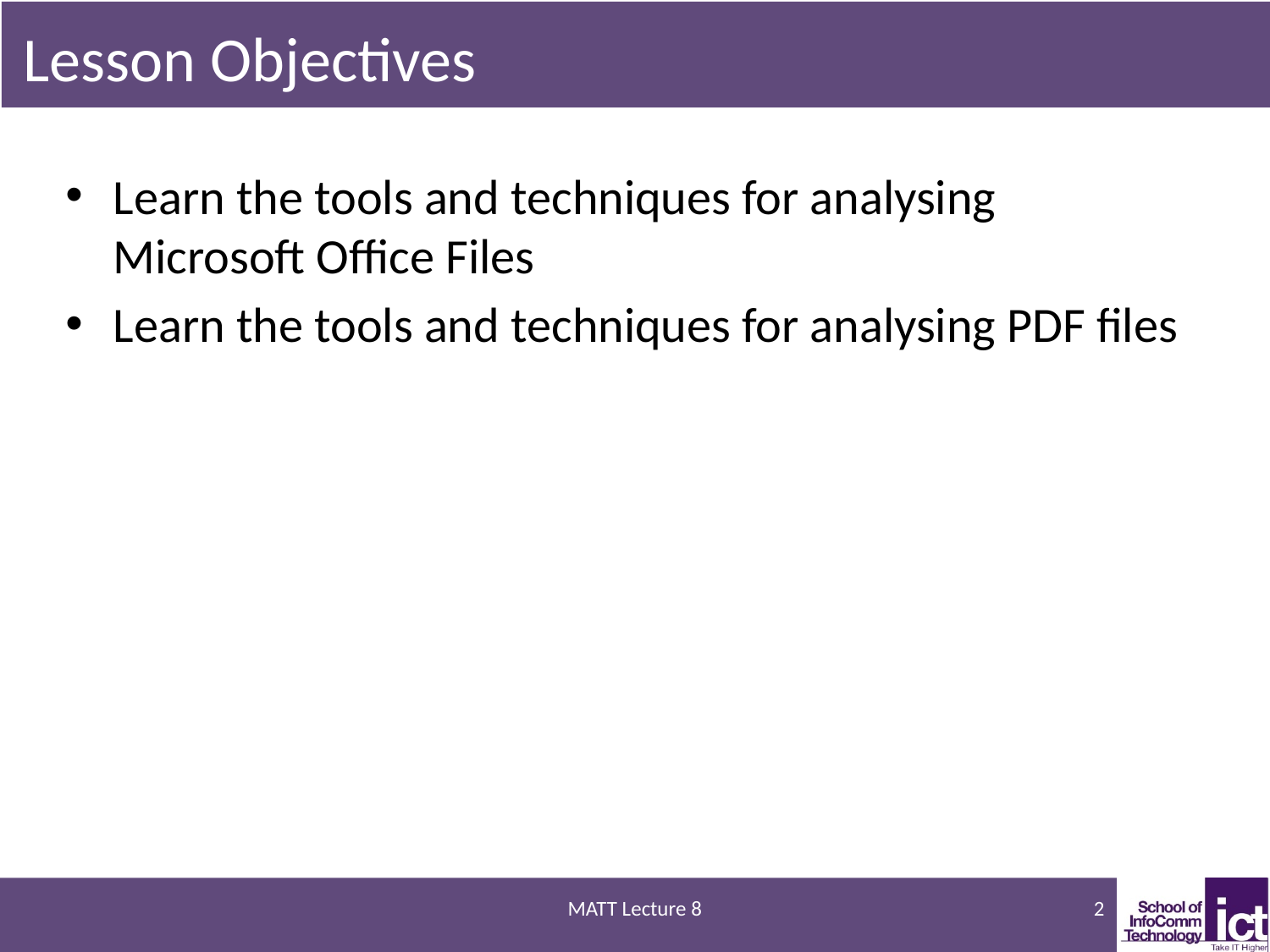

# Lesson Objectives
Learn the tools and techniques for analysing Microsoft Office Files
Learn the tools and techniques for analysing PDF files
MATT Lecture 8
2